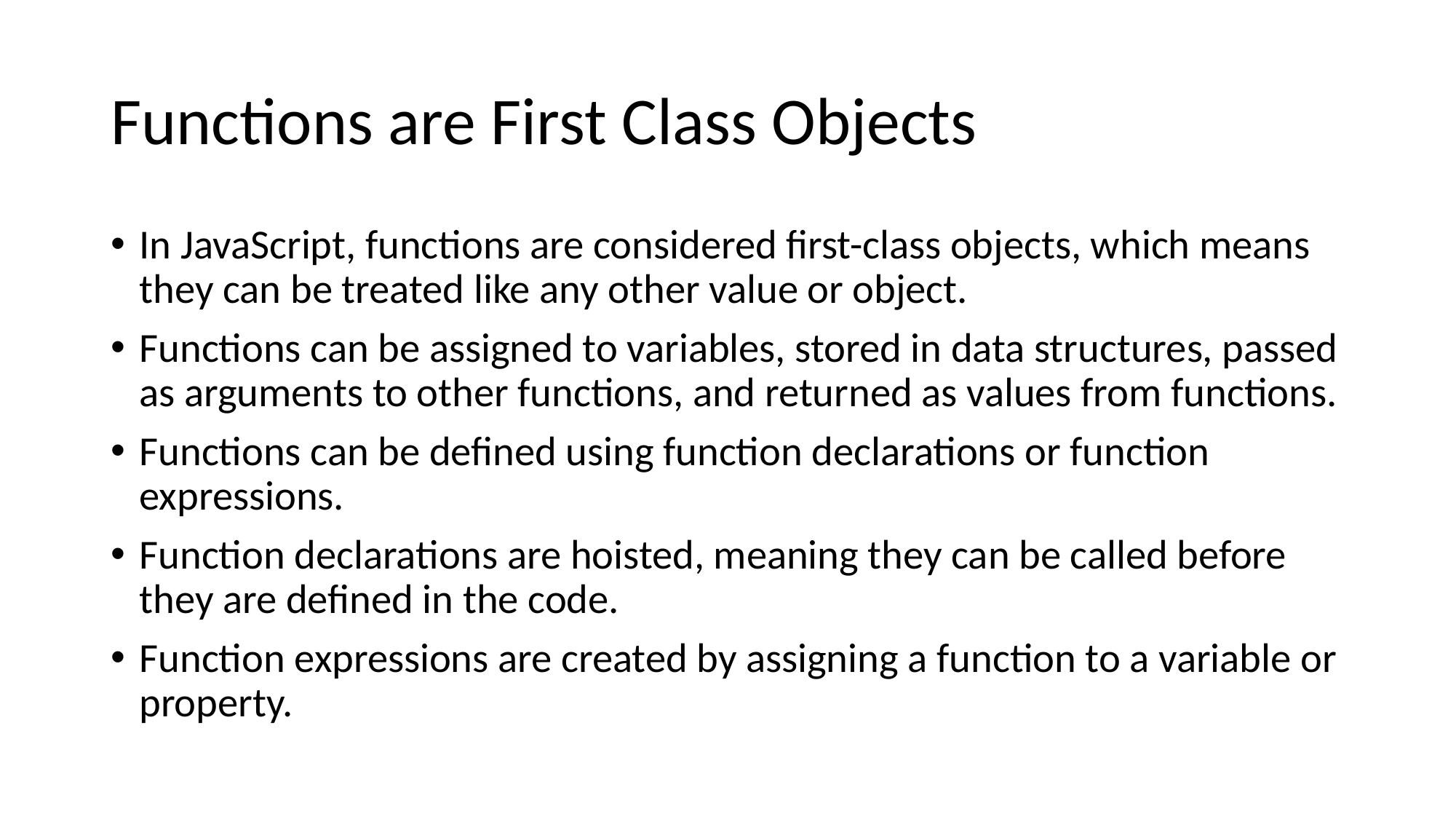

# Functions are First Class Objects
In JavaScript, functions are considered first-class objects, which means they can be treated like any other value or object.
Functions can be assigned to variables, stored in data structures, passed as arguments to other functions, and returned as values from functions.
Functions can be defined using function declarations or function expressions.
Function declarations are hoisted, meaning they can be called before they are defined in the code.
Function expressions are created by assigning a function to a variable or property.